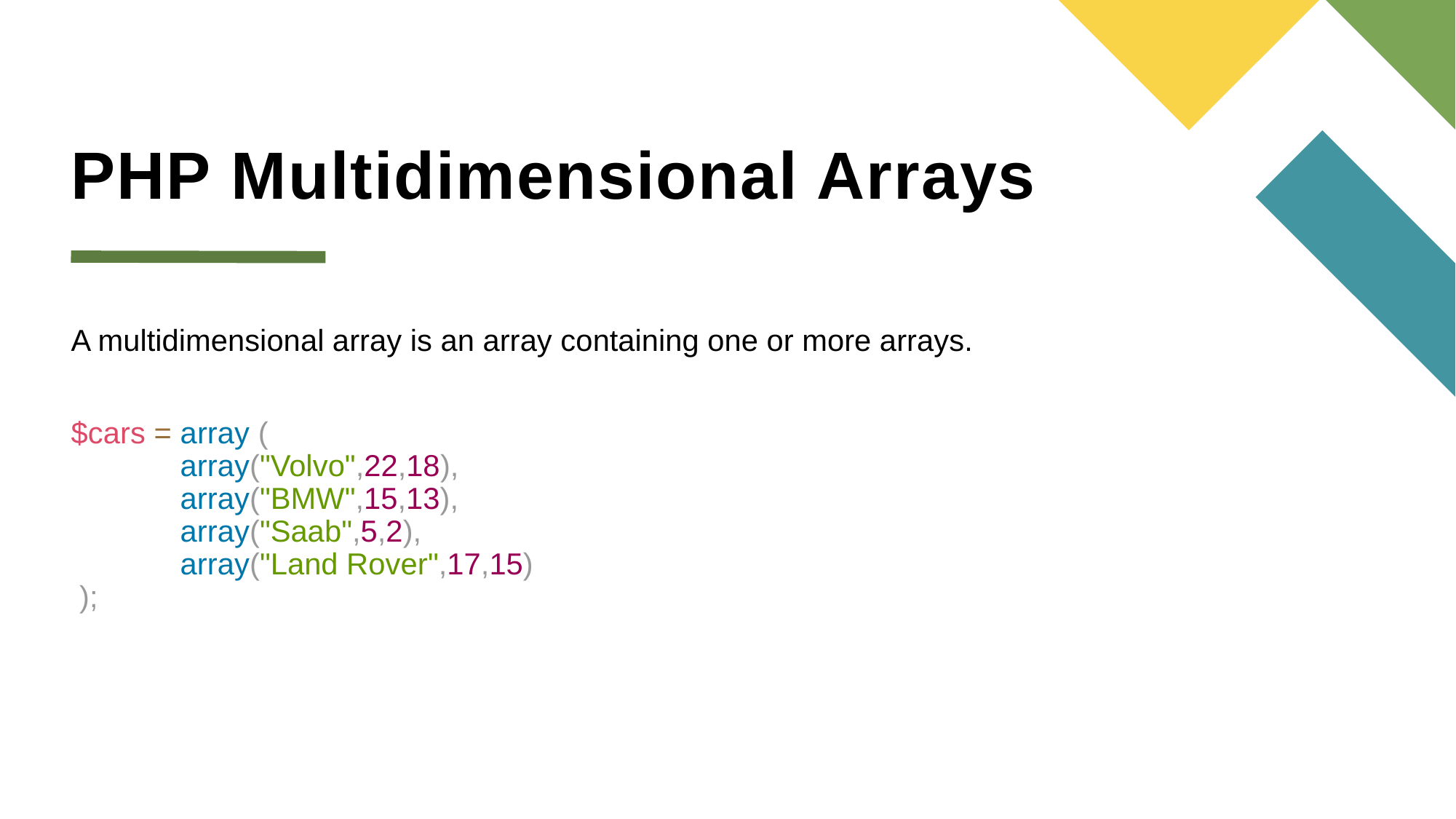

# PHP Multidimensional Arrays
A multidimensional array is an array containing one or more arrays.

$cars = array (
	array("Volvo",22,18),
	array("BMW",15,13),
	array("Saab",5,2),
	array("Land Rover",17,15)
 );